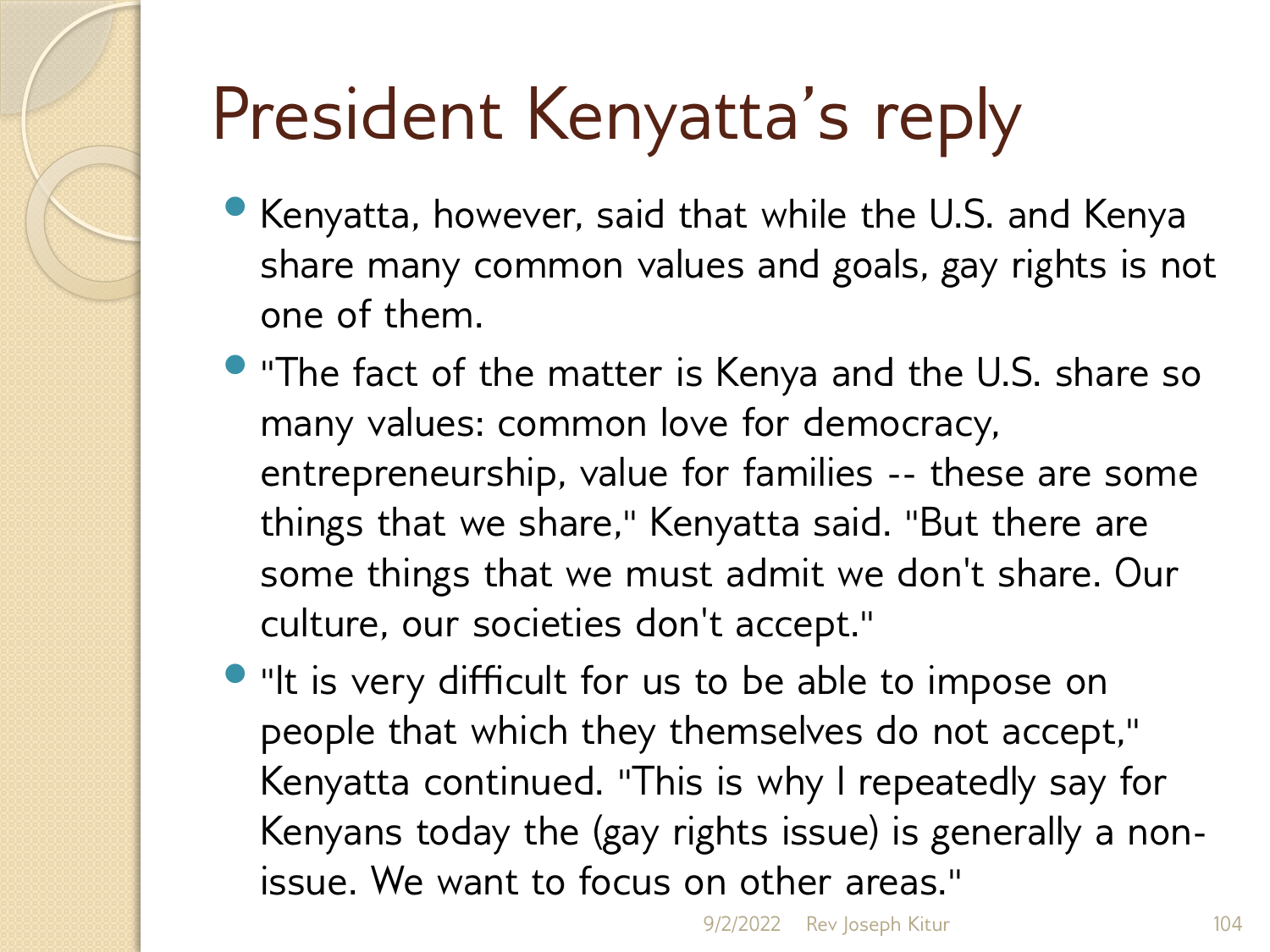

# President Kenyatta’s reply
Kenyatta, however, said that while the U.S. and Kenya share many common values and goals, gay rights is not one of them.
"The fact of the matter is Kenya and the U.S. share so many values: common love for democracy, entrepreneurship, value for families -- these are some things that we share," Kenyatta said. "But there are some things that we must admit we don't share. Our culture, our societies don't accept."
"It is very difficult for us to be able to impose on people that which they themselves do not accept," Kenyatta continued. "This is why I repeatedly say for Kenyans today the (gay rights issue) is generally a non-issue. We want to focus on other areas."

9/2/2022
Rev Joseph Kitur
104